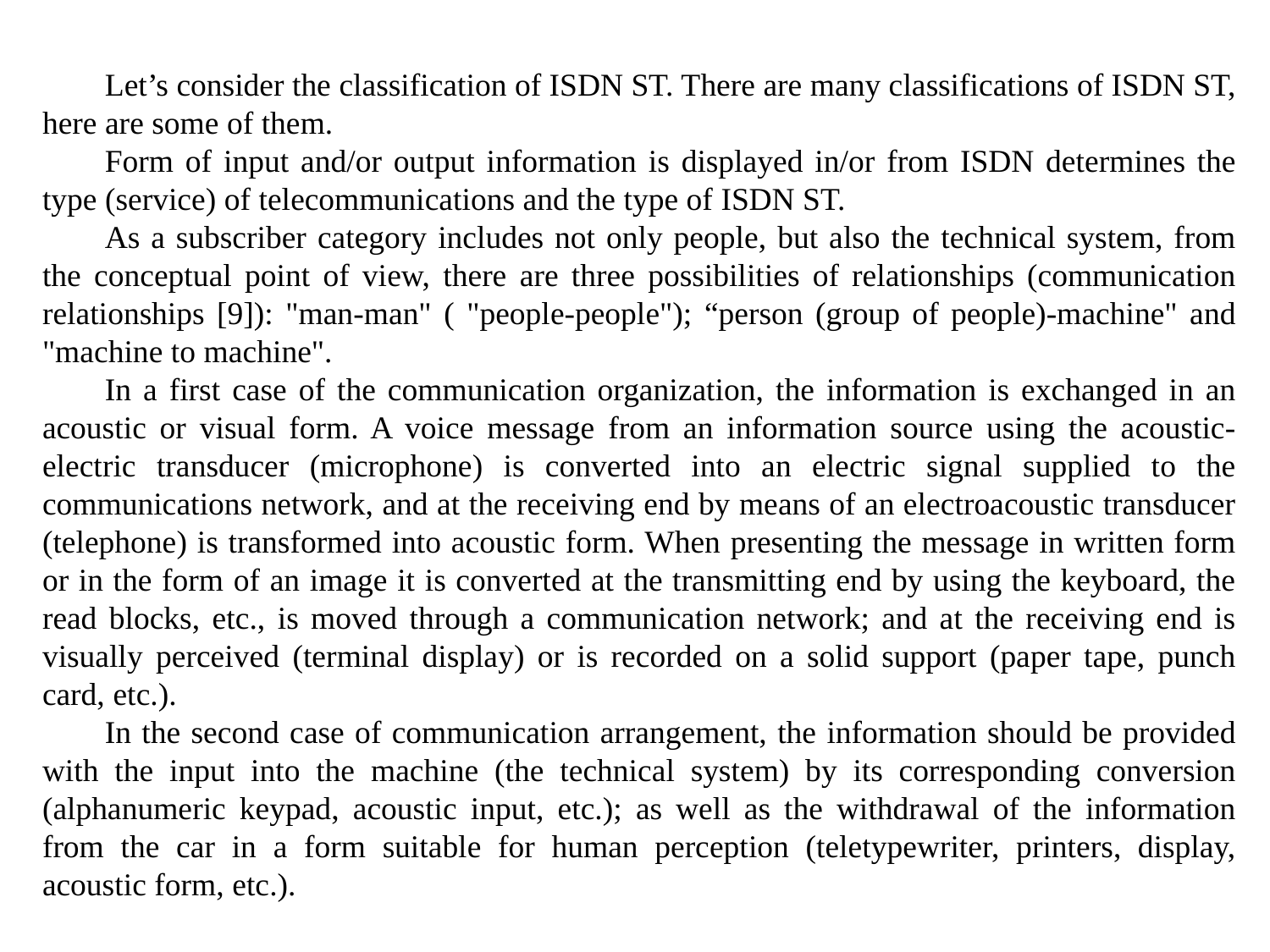

Let’s consider the classification of ISDN ST. There are many classifications of ISDN ST, here are some of them.
Form of input and/or output information is displayed in/or from ISDN determines the type (service) of telecommunications and the type of ISDN ST.
As a subscriber category includes not only people, but also the technical system, from the conceptual point of view, there are three possibilities of relationships (communication relationships [9]): "man-man" ( "people-people"); “person (group of people)-machine" and "machine to machine".
In a first case of the communication organization, the information is exchanged in an acoustic or visual form. A voice message from an information source using the acoustic-electric transducer (microphone) is converted into an electric signal supplied to the communications network, and at the receiving end by means of an electroacoustic transducer (telephone) is transformed into acoustic form. When presenting the message in written form or in the form of an image it is converted at the transmitting end by using the keyboard, the read blocks, etc., is moved through a communication network; and at the receiving end is visually perceived (terminal display) or is recorded on a solid support (paper tape, punch card, etc.).
In the second case of communication arrangement, the information should be provided with the input into the machine (the technical system) by its corresponding conversion (alphanumeric keypad, acoustic input, etc.); as well as the withdrawal of the information from the car in a form suitable for human perception (teletypewriter, printers, display, acoustic form, etc.).